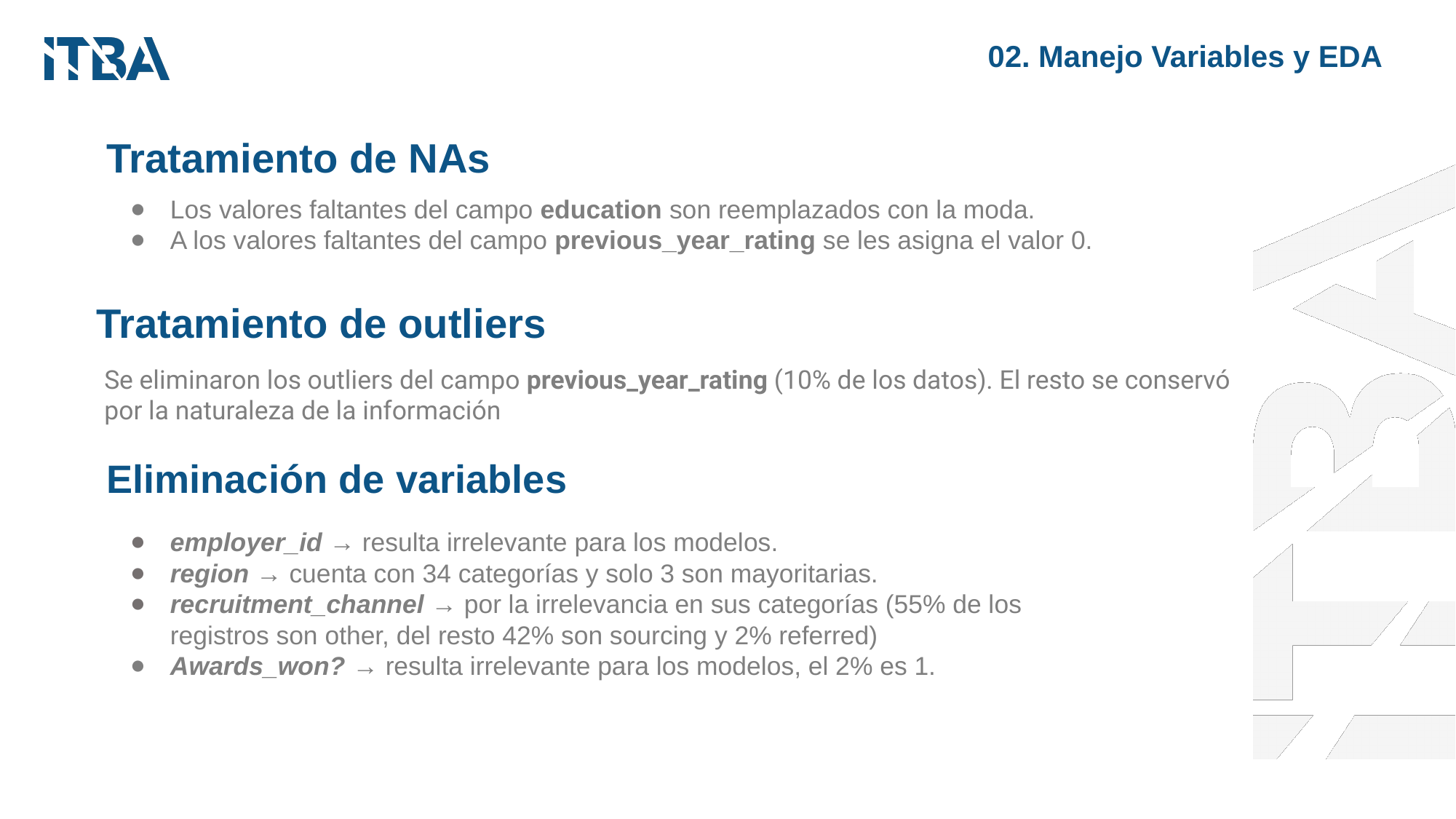

02. Manejo Variables y EDA
Tratamiento de NAs
Los valores faltantes del campo education son reemplazados con la moda.
A los valores faltantes del campo previous_year_rating se les asigna el valor 0.
Tratamiento de outliers
Se eliminaron los outliers del campo previous_year_rating (10% de los datos). El resto se conservó por la naturaleza de la información

Eliminación de variables
employer_id → resulta irrelevante para los modelos.
region → cuenta con 34 categorías y solo 3 son mayoritarias.
recruitment_channel → por la irrelevancia en sus categorías (55% de los registros son other, del resto 42% son sourcing y 2% referred)
Awards_won? → resulta irrelevante para los modelos, el 2% es 1.
POR AHORA PERMANECEN SIN MODIFICACIÓN
PASAR VALORES DE CANCELACIONES A POSITIVO. SE ELIMINA EL RESTO.
SE ELIMINAN ESTAS ENTRADAS